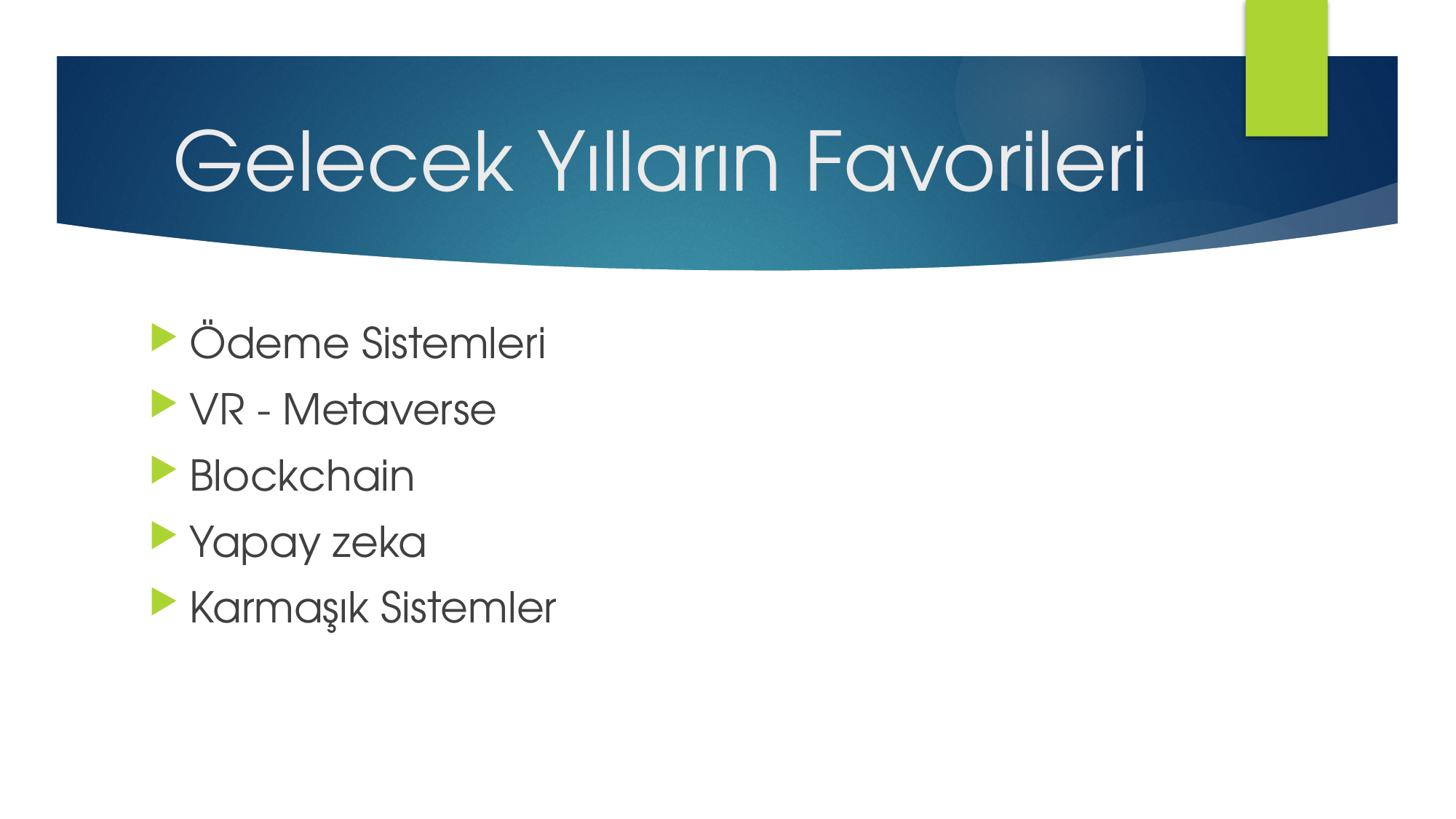

# Gelecek Yılların Favorileri
Ödeme Sistemleri
VR - Metaverse
Blockchain
Yapay zeka
Karmaşık Sistemler